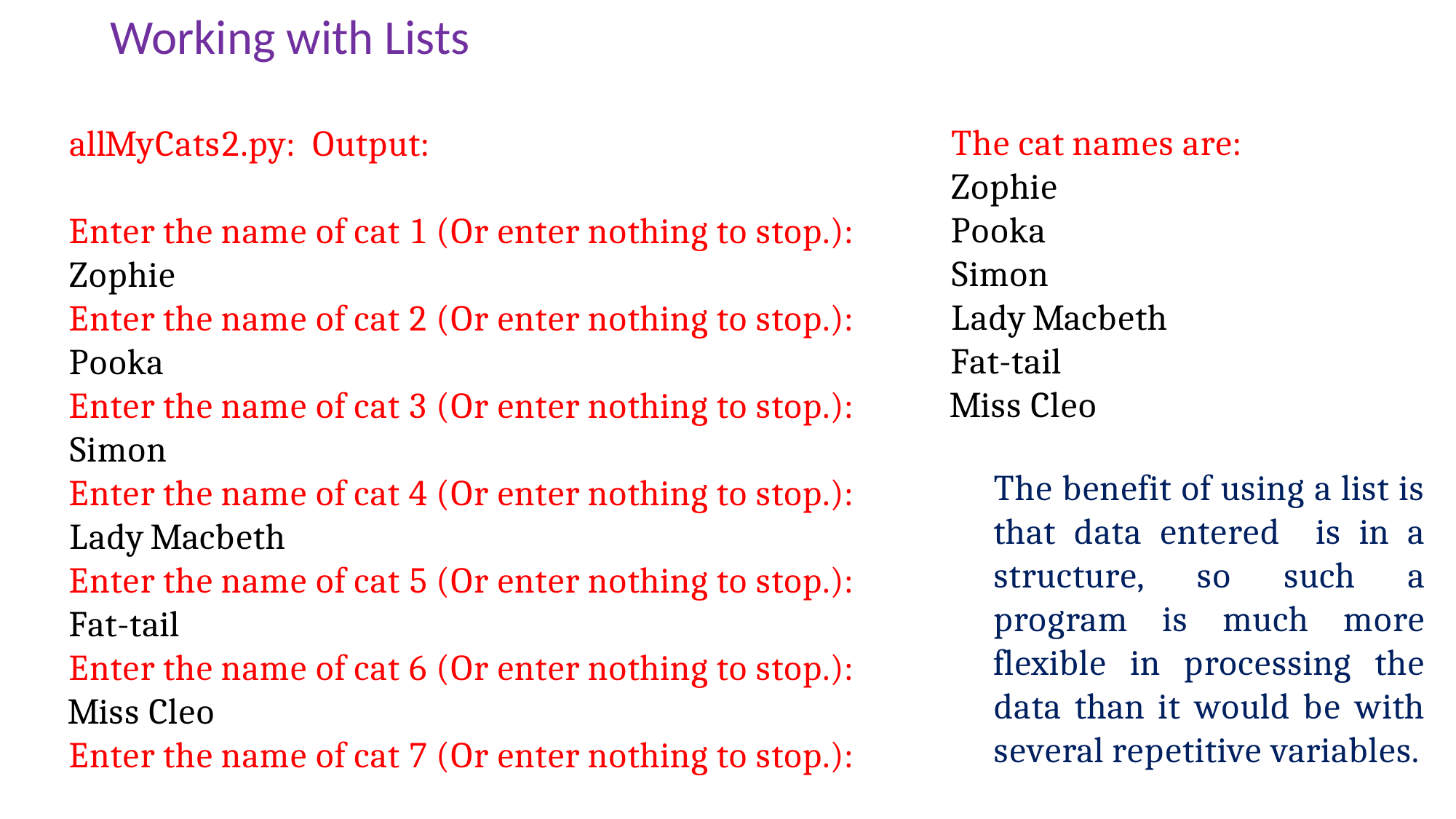

# Working with Lists
allMyCats2.py:  Output:

Enter the name of cat 1 (Or enter nothing to stop.):
Zophie
Enter the name of cat 2 (Or enter nothing to stop.):
Pooka
Enter the name of cat 3 (Or enter nothing to stop.):
Simon
Enter the name of cat 4 (Or enter nothing to stop.):
Lady Macbeth
Enter the name of cat 5 (Or enter nothing to stop.):
Fat-tail
Enter the name of cat 6 (Or enter nothing to stop.):
Miss Cleo
Enter the name of cat 7 (Or enter nothing to stop.):
The cat names are:
Zophie
Pooka
Simon
Lady Macbeth
Fat-tail
Miss Cleo
The benefit of using a list is that data entered  is in a structure, so such a program is much more flexible in processing the data than it would be with several repetitive variables.